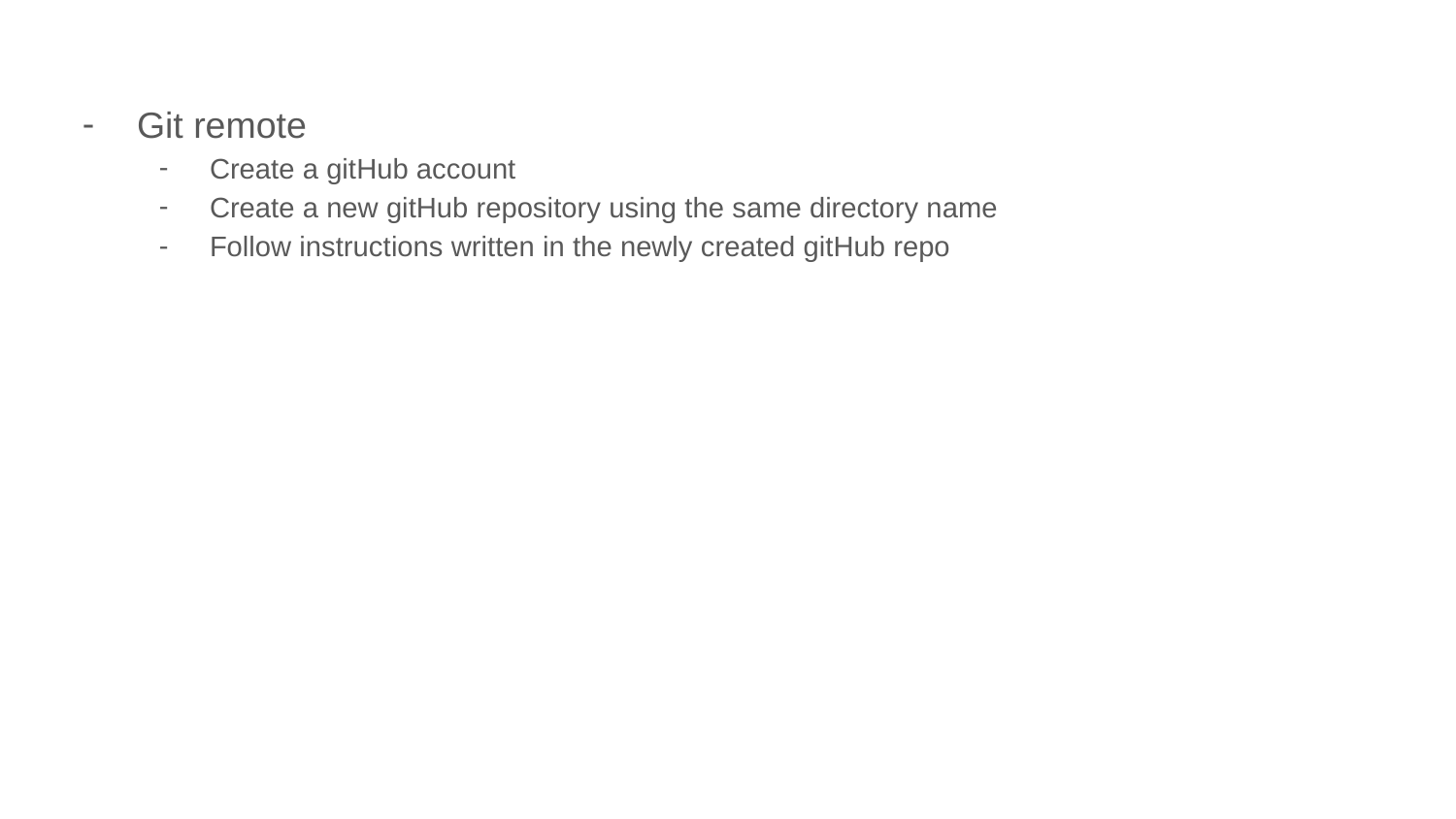

Git remote
Create a gitHub account
Create a new gitHub repository using the same directory name
Follow instructions written in the newly created gitHub repo